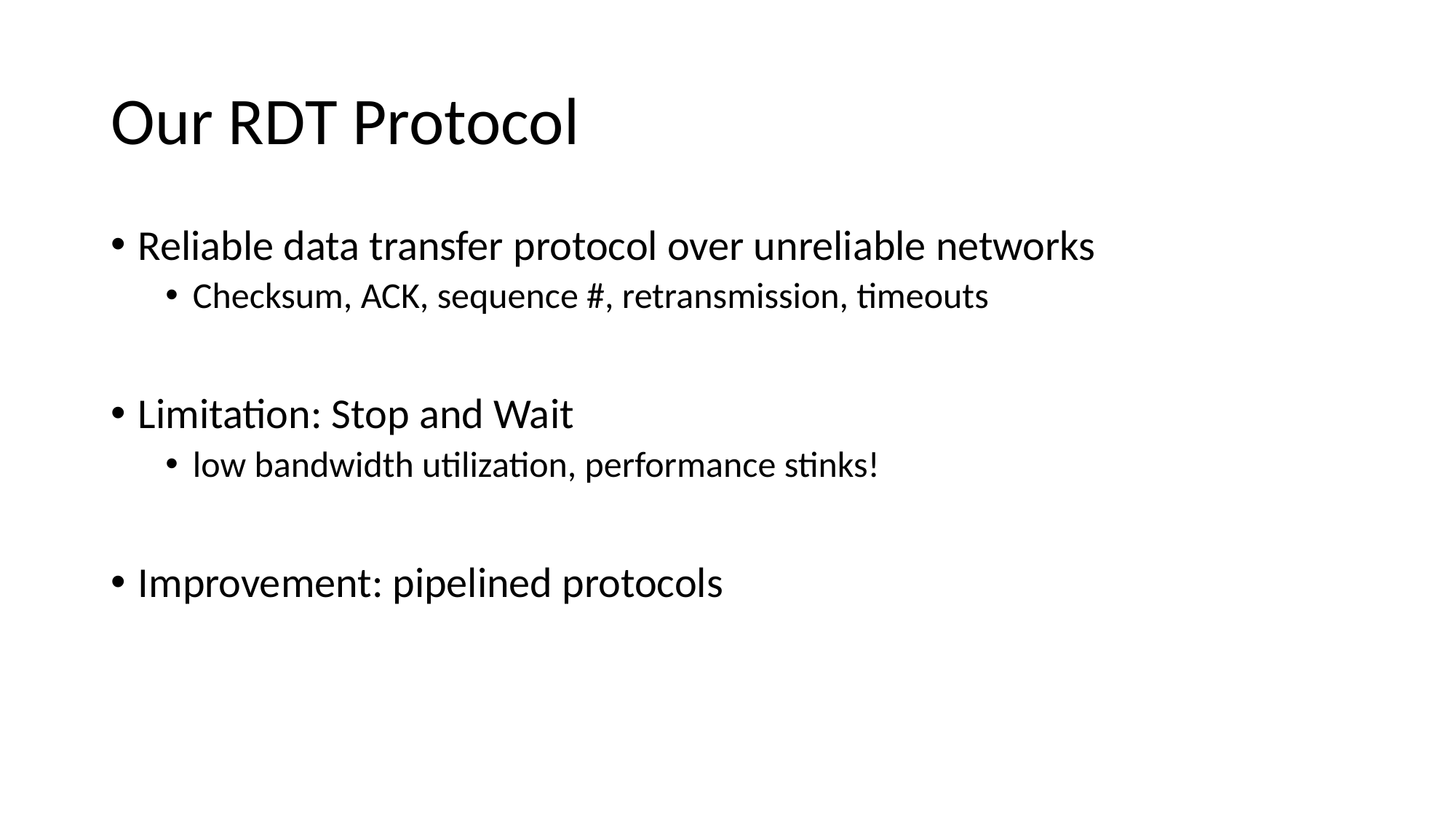

# Our RDT Protocol
Reliable data transfer protocol over unreliable networks
Checksum, ACK, sequence #, retransmission, timeouts

Limitation: Stop and Wait
low bandwidth utilization, performance stinks!

Improvement: pipelined protocols